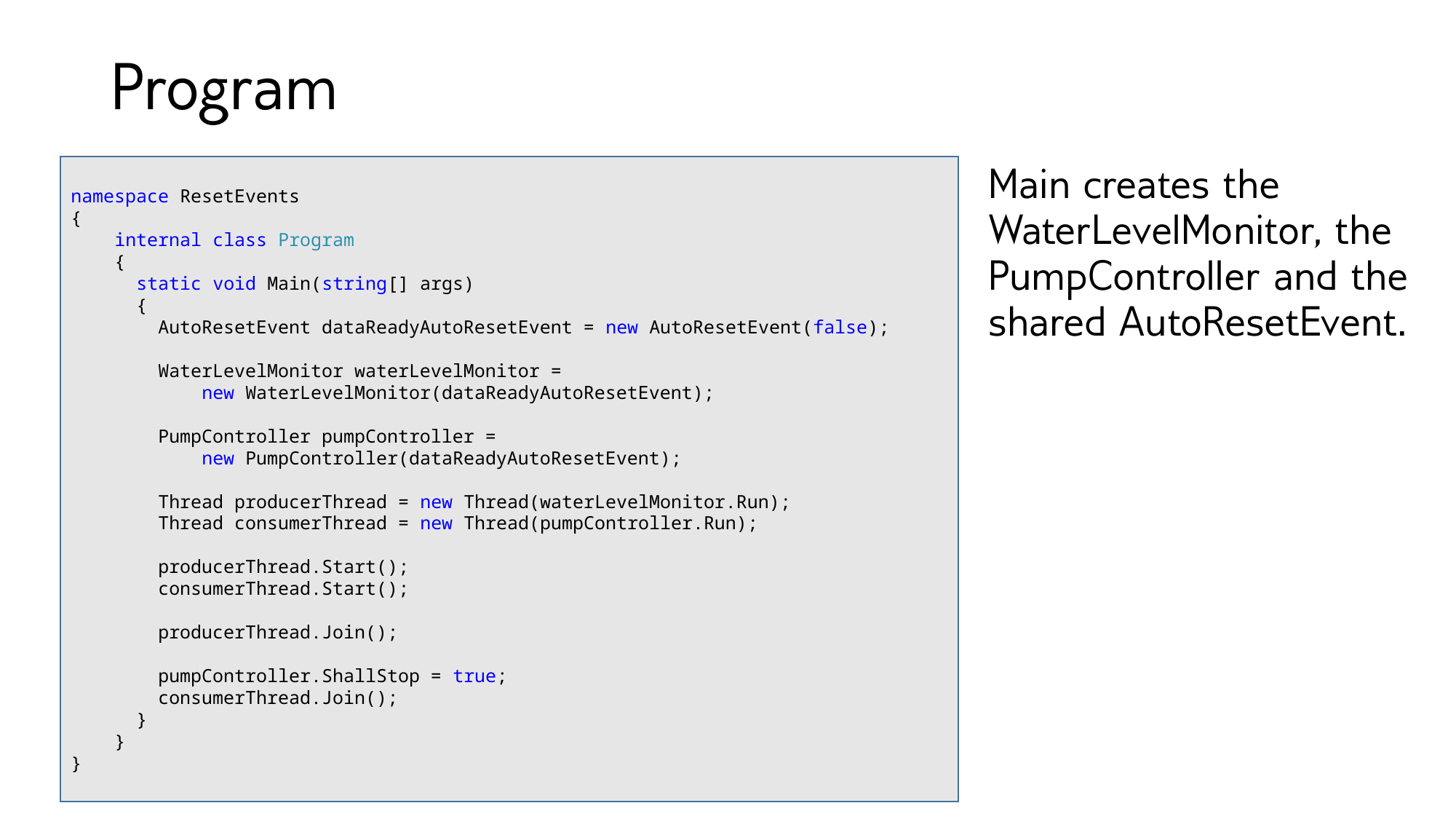

# Program
namespace ResetEvents
{
    internal class Program
    {
      static void Main(string[] args)
      {
        AutoResetEvent dataReadyAutoResetEvent = new AutoResetEvent(false);

        WaterLevelMonitor waterLevelMonitor =
            new WaterLevelMonitor(dataReadyAutoResetEvent);

        PumpController pumpController =
            new PumpController(dataReadyAutoResetEvent);

        Thread producerThread = new Thread(waterLevelMonitor.Run);
        Thread consumerThread = new Thread(pumpController.Run);

        producerThread.Start();
        consumerThread.Start();

        producerThread.Join();

        pumpController.ShallStop = true;
        consumerThread.Join();
      }
    }
}
Main creates the WaterLevelMonitor, the  PumpController and the shared AutoResetEvent.